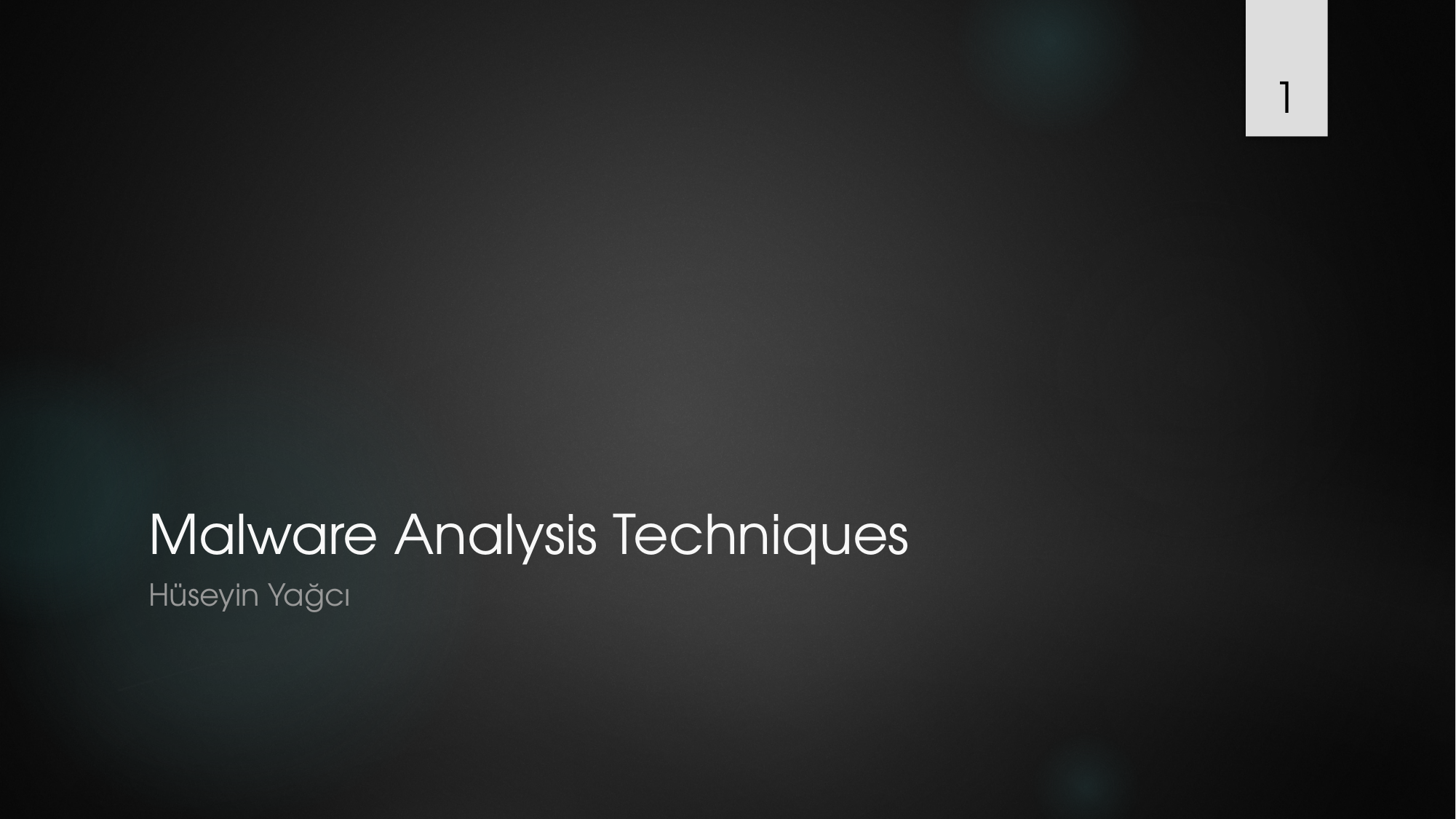

1
# Malware Analysis Techniques
Hüseyin Yağcı